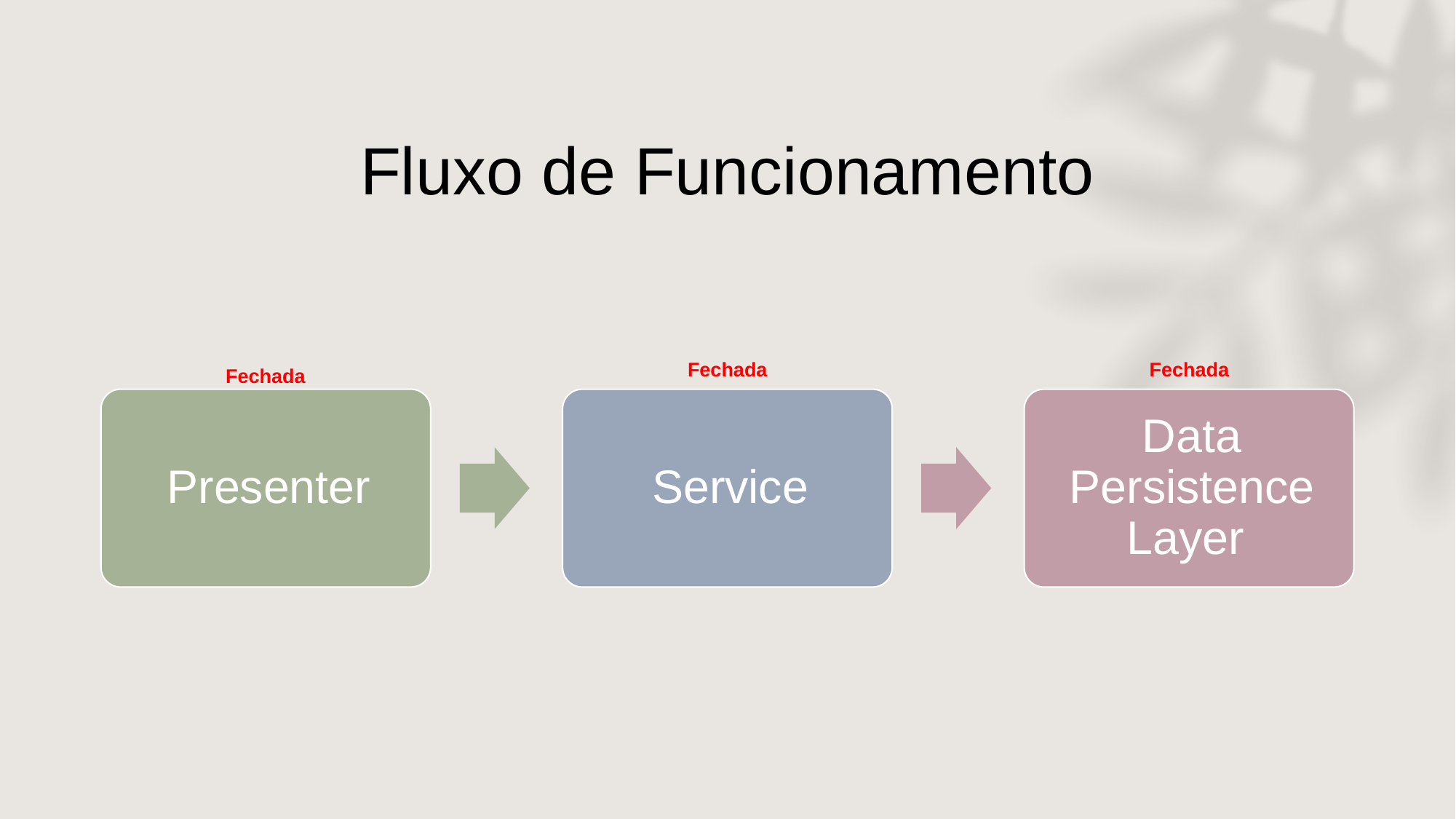

# Fluxo de Funcionamento
Fechada
Fechada
Fechada
Presenter

Service

Data Persistence Layer